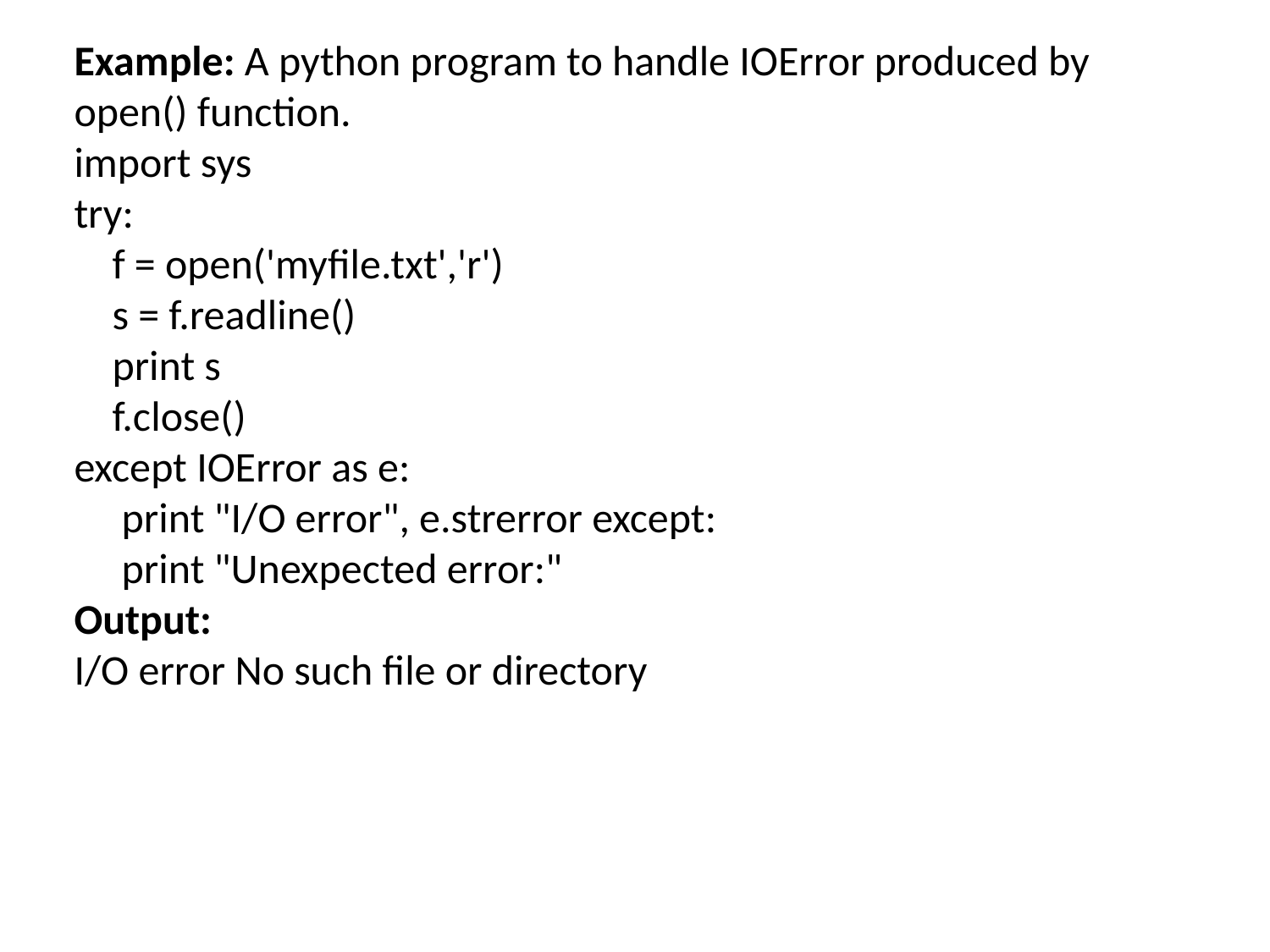

Example: A python program to handle IOError produced by open() function.
import sys
try:
    f = open('myfile.txt','r')
    s = f.readline()
    print s
    f.close()
except IOError as e:
     print "I/O error", e.strerror except:
     print "Unexpected error:"
Output:
I/O error No such file or directory